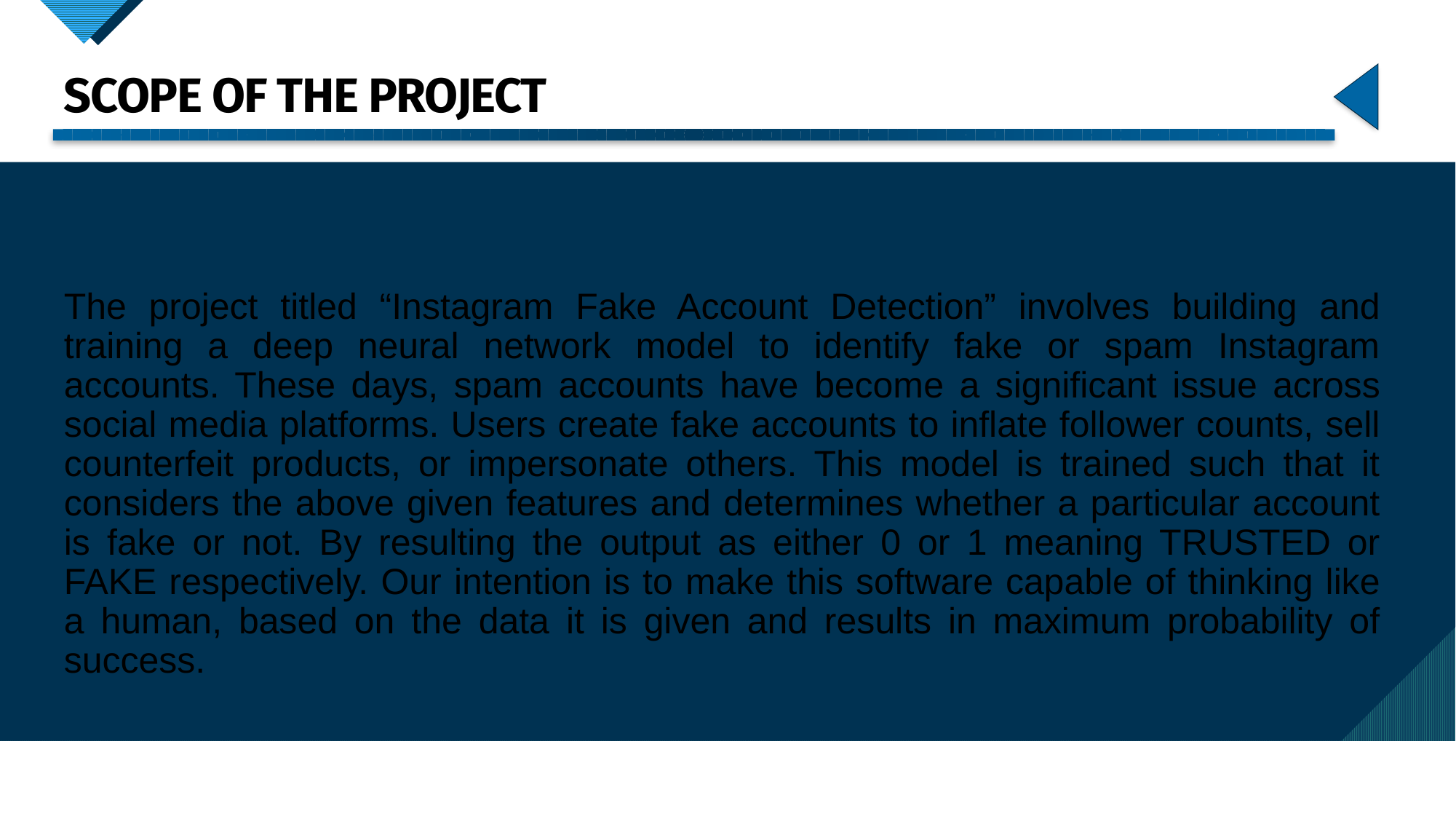

# SCOPE OF THE PROJECT

The project titled “Instagram Fake Account Detection” involves building and training a deep neural network model to identify fake or spam Instagram accounts. These days, spam accounts have become a significant issue across social media platforms. Users create fake accounts to inflate follower counts, sell counterfeit products, or impersonate others. This model is trained such that it considers the above given features and determines whether a particular account is fake or not. By resulting the output as either 0 or 1 meaning TRUSTED or FAKE respectively. Our intention is to make this software capable of thinking like a human, based on the data it is given and results in maximum probability of success.
5